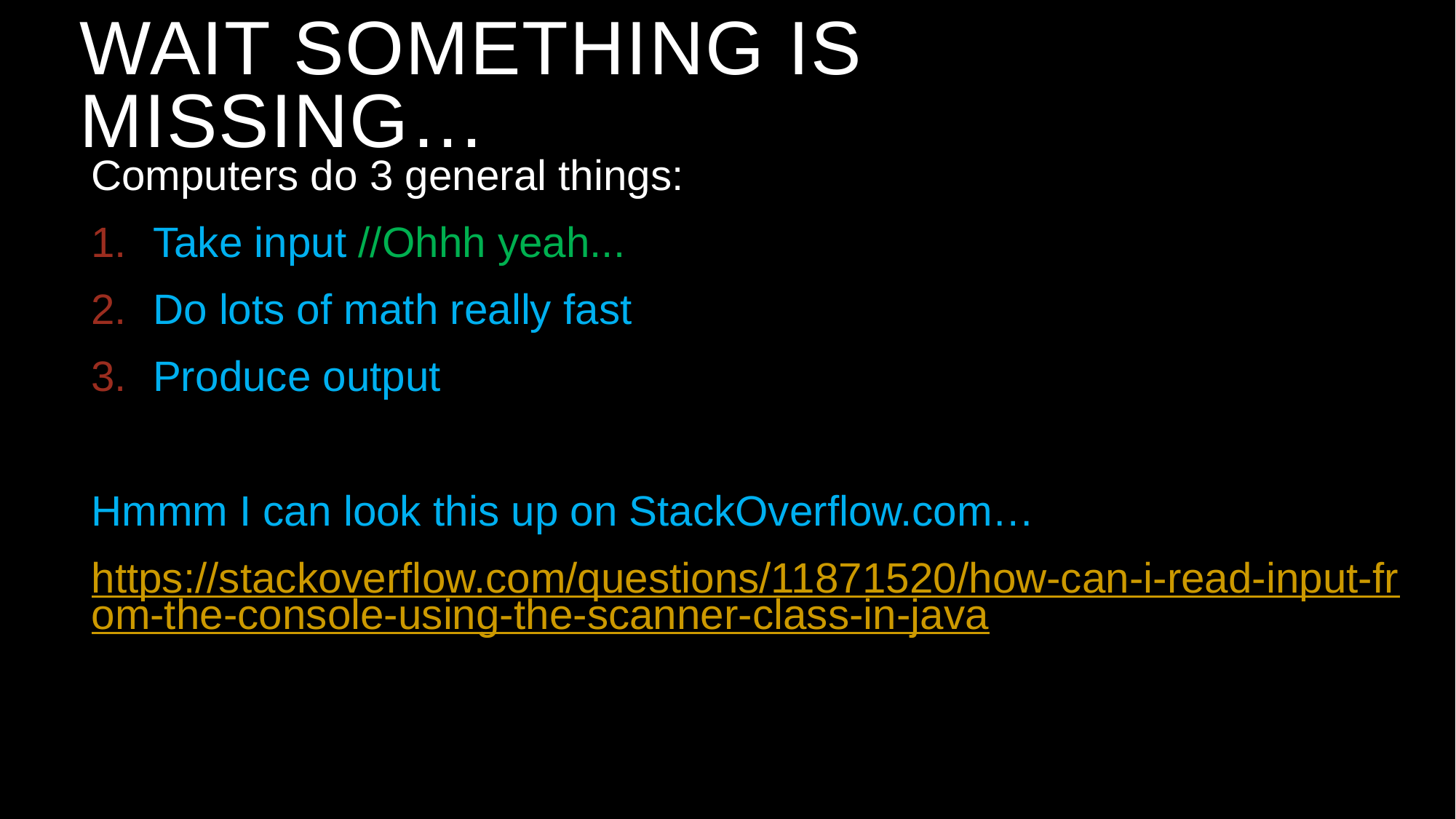

# Wait Something is missing…
Computers do 3 general things:
Take input //Ohhh yeah...
Do lots of math really fast
Produce output

Hmmm I can look this up on StackOverflow.com…
https://stackoverflow.com/questions/11871520/how-can-i-read-input-from-the-console-using-the-scanner-class-in-java